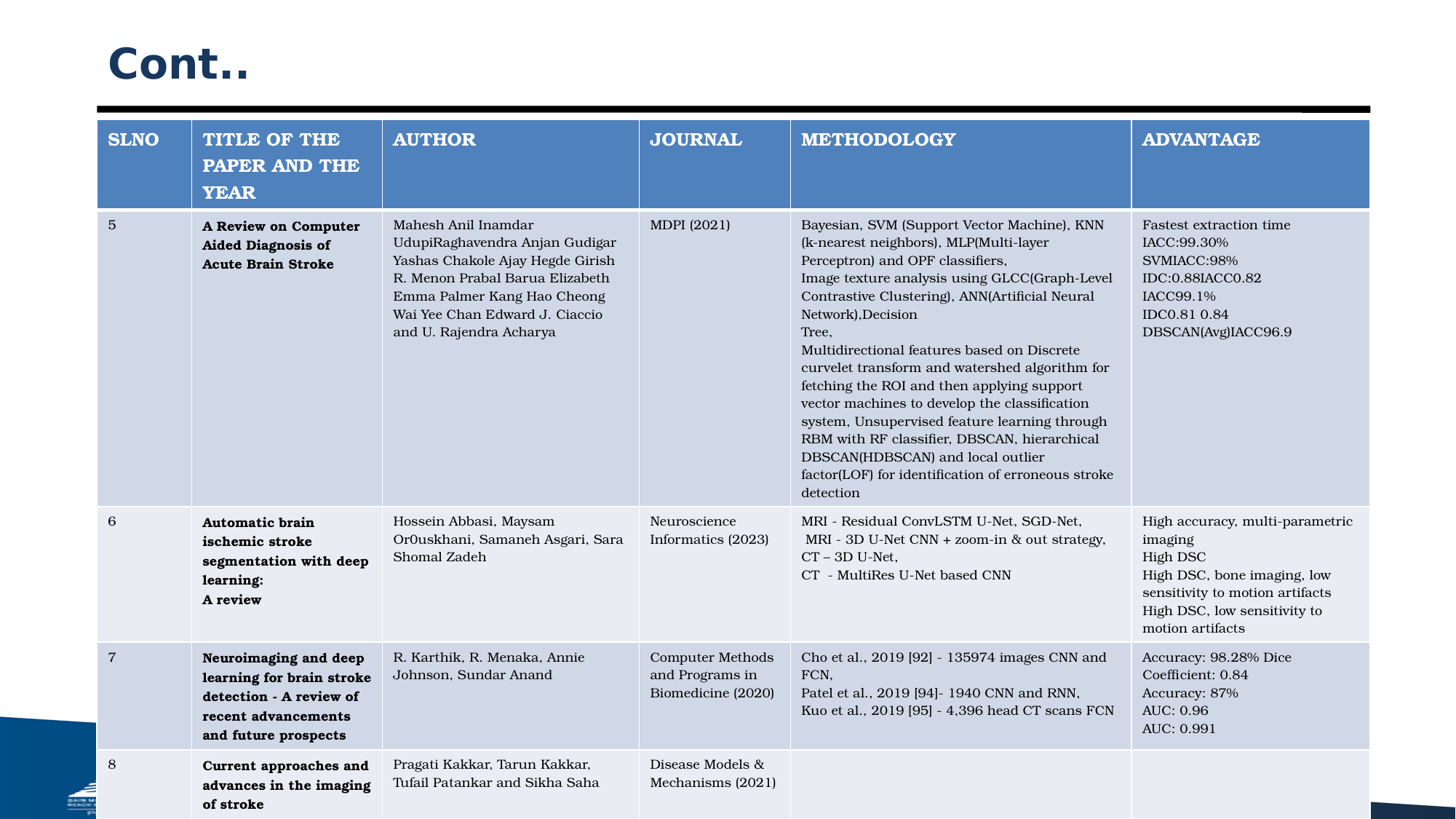

# Cont..
| SLNO | TITLE OF THE PAPER AND THE YEAR | AUTHOR | JOURNAL | METHODOLOGY | ADVANTAGE |
| --- | --- | --- | --- | --- | --- |
| 5 | A Review on Computer Aided Diagnosis of Acute Brain Stroke | Mahesh Anil Inamdar UdupiRaghavendra Anjan Gudigar Yashas Chakole Ajay Hegde Girish R. Menon Prabal Barua Elizabeth Emma Palmer Kang Hao Cheong Wai Yee Chan Edward J. Ciaccio and U. Rajendra Acharya | MDPI (2021) | Bayesian, SVM (Support Vector Machine), KNN (k-nearest neighbors), MLP(Multi-layer Perceptron) and OPF classifiers, Image texture analysis using GLCC(Graph-Level Contrastive Clustering), ANN(Artificial Neural Network),Decision Tree, Multidirectional features based on Discrete curvelet transform and watershed algorithm for fetching the ROI and then applying support vector machines to develop the classification system, Unsupervised feature learning through RBM with RF classifier, DBSCAN, hierarchical DBSCAN(HDBSCAN) and local outlier factor(LOF) for identification of erroneous stroke detection | Fastest extraction time IACC:99.30% SVMIACC:98% IDC:0.88IACC0.82 IACC99.1% IDC0.81 0.84 DBSCAN(Avg)IACC96.9 |
| 6 | Automatic brain ischemic stroke segmentation with deep learning: A review | Hossein Abbasi, Maysam Or0uskhani, Samaneh Asgari, Sara Shomal Zadeh | Neuroscience Informatics (2023) | MRI - Residual ConvLSTM U-Net, SGD-Net, MRI - 3D U-Net CNN + zoom-in & out strategy, CT – 3D U-Net, CT - MultiRes U-Net based CNN | High accuracy, multi-parametric imaging High DSC High DSC, bone imaging, low sensitivity to motion artifacts High DSC, low sensitivity to motion artifacts |
| 7 | Neuroimaging and deep learning for brain stroke detection - A review of recent advancements and future prospects | R. Karthik, R. Menaka, Annie Johnson, Sundar Anand | Computer Methods and Programs in Biomedicine (2020) | Cho et al., 2019 [92] - 135974 images CNN and FCN, Patel et al., 2019 [94]- 1940 CNN and RNN, Kuo et al., 2019 [95] - 4,396 head CT scans FCN | Accuracy: 98.28% Dice Coefficient: 0.84 Accuracy: 87% AUC: 0.96 AUC: 0.991 |
| 8 | Current approaches and advances in the imaging of stroke | Pragati Kakkar, Tarun Kakkar, Tufail Patankar and Sikha Saha | Disease Models & Mechanisms (2021) |  |  |